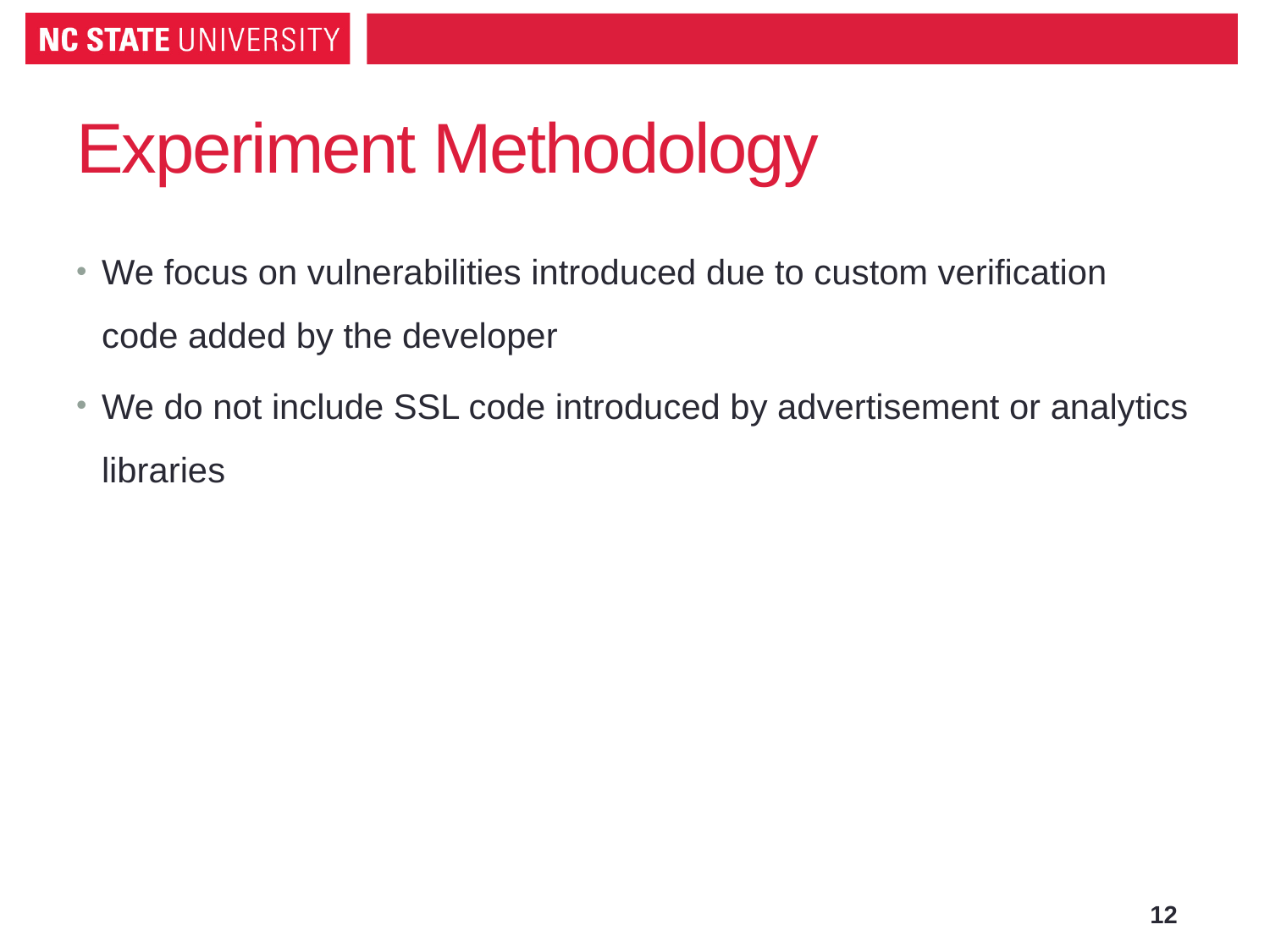

# Experiment Methodology
We focus on vulnerabilities introduced due to custom verification code added by the developer
We do not include SSL code introduced by advertisement or analytics libraries
12